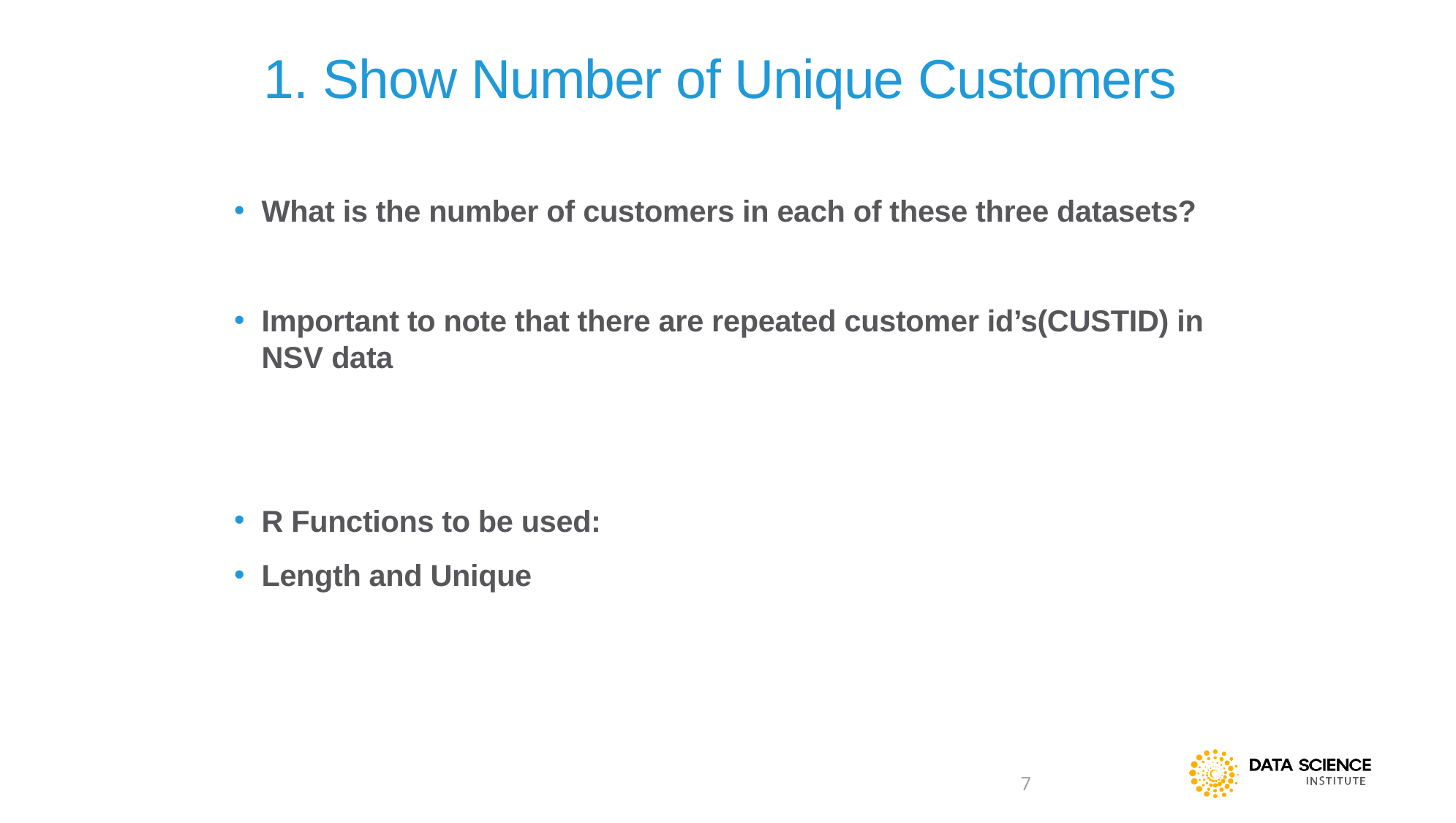

# 1. Show Number of Unique Customers
What is the number of customers in each of these three datasets?

Important to note that there are repeated customer id’s(CUSTID) in NSV data

R Functions to be used:
Length and Unique

7